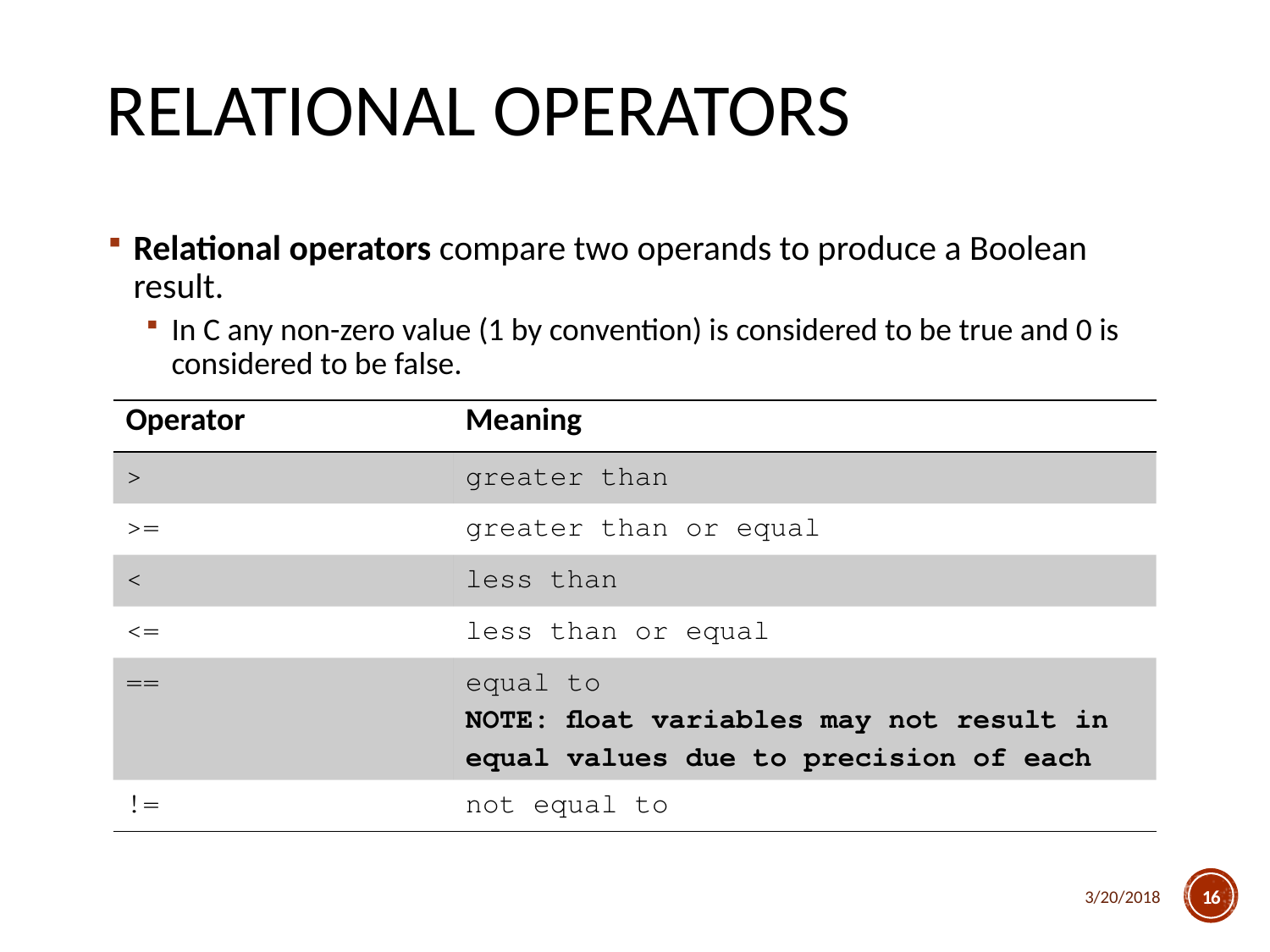

# Relational Operators
Relational operators compare two operands to produce a Boolean result.
In C any non-zero value (1 by convention) is considered to be true and 0 is considered to be false.

| Operator | Meaning |
| --- | --- |
| > | greater than |
| >= | greater than or equal |
| < | less than |
| <= | less than or equal |
| == | equal to NOTE: float variables may not result in equal values due to precision of each |
| != | not equal to |
3/20/2018
16